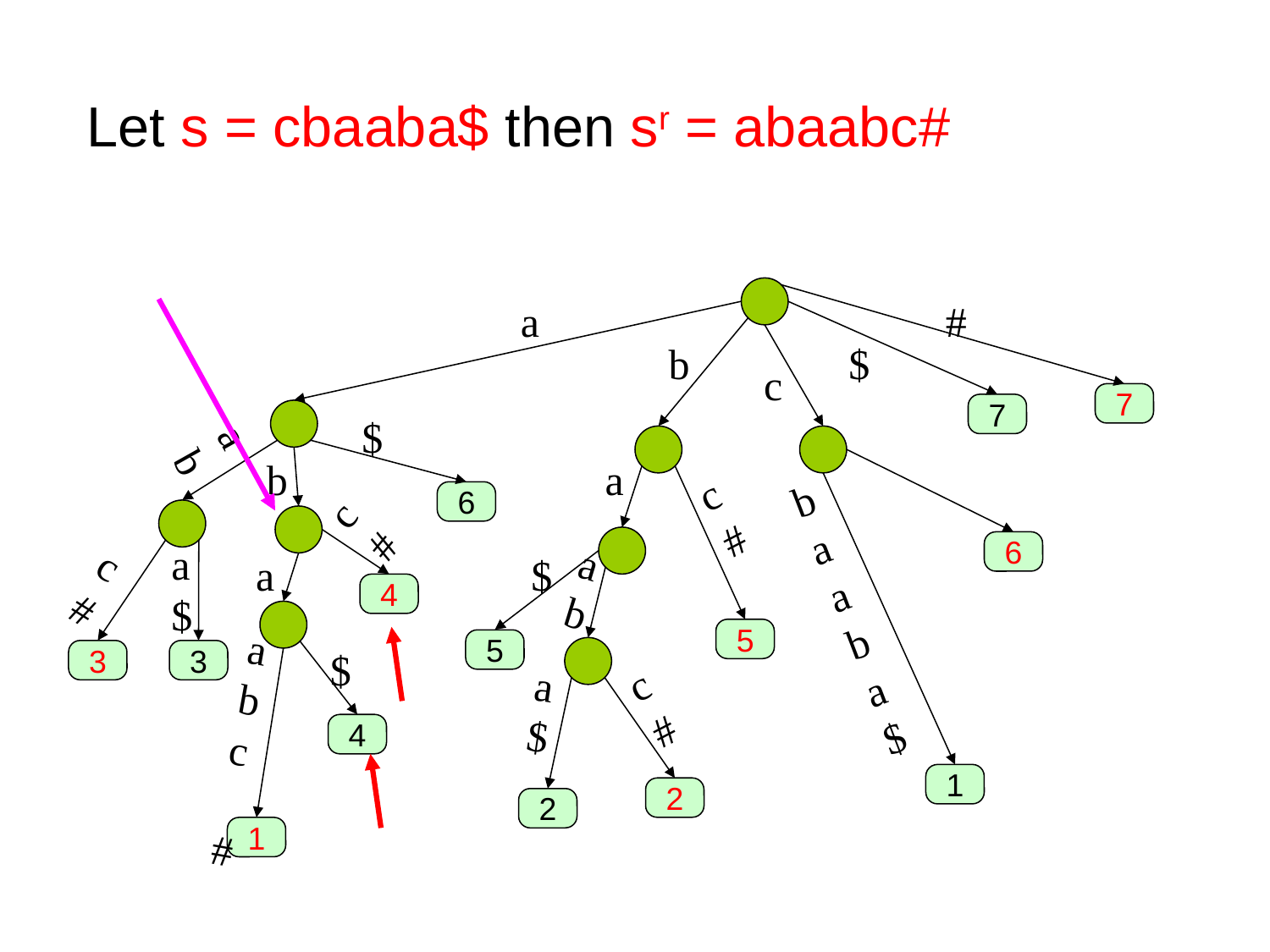

Let s = cbaaba$ then sr = abaabc#

a
#

b
$
c
7
7
a b

$

b
a
c #
baaba$
c #
6

c #
a $
a b
6
a
$
4

abc  #
5

5
$

3
3
c #
a $
4
1
2
2
1